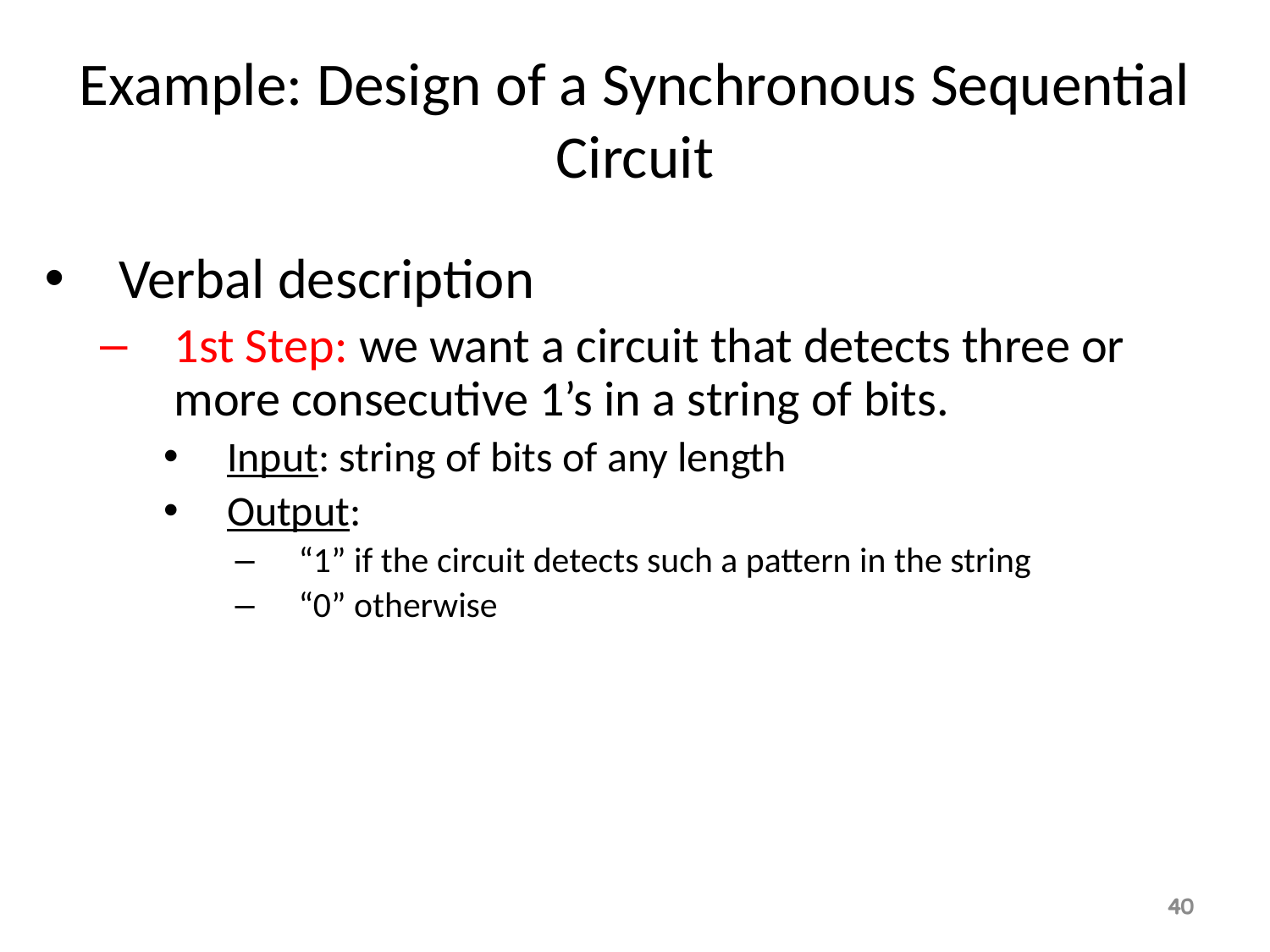

# Example: Design of a Synchronous Sequential Circuit
Verbal description
1st Step: we want a circuit that detects three or more consecutive 1’s in a string of bits.
Input: string of bits of any length
Output:
“1” if the circuit detects such a pattern in the string
“0” otherwise
40